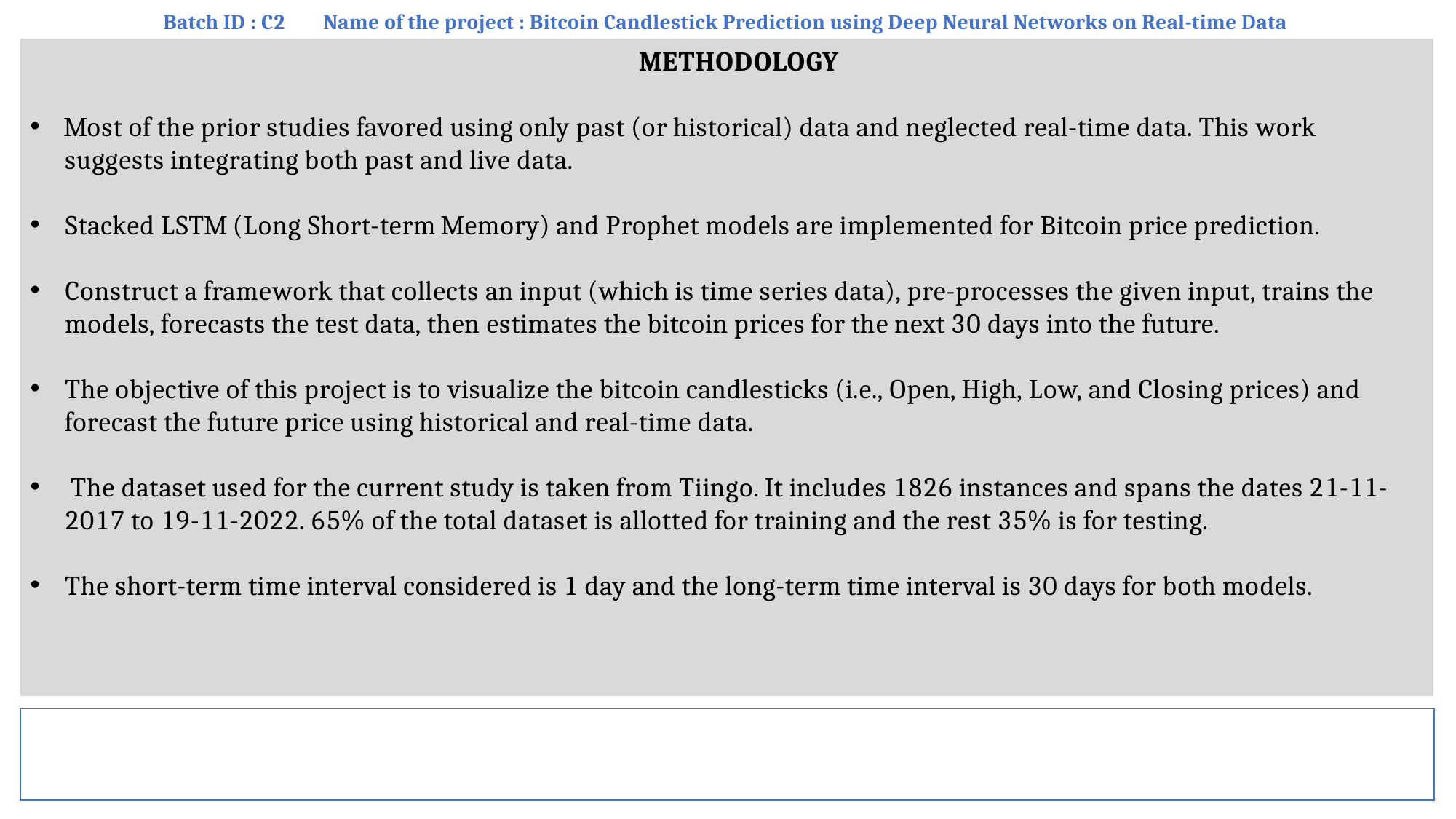

Batch ID : C2        Name of the project : Bitcoin Candlestick Prediction using Deep Neural Networks on Real-time Data

    METHODOLOGY

Most of the prior studies favored using only past (or historical) data and neglected real-time data. This work suggests integrating both past and live data.

Stacked LSTM (Long Short-term Memory) and Prophet models are implemented for Bitcoin price prediction.

Construct a framework that collects an input (which is time series data), pre-processes the given input, trains the models, forecasts the test data, then estimates the bitcoin prices for the next 30 days into the future.

The objective of this project is to visualize the bitcoin candlesticks (i.e., Open, High, Low, and Closing prices) and forecast the future price using historical and real-time data.

 The dataset used for the current study is taken from Tiingo. It includes 1826 instances and spans the dates 21-11-2017 to 19-11-2022. 65% of the total dataset is allotted for training and the rest 35% is for testing.

The short-term time interval considered is 1 day and the long-term time interval is 30 days for both models.